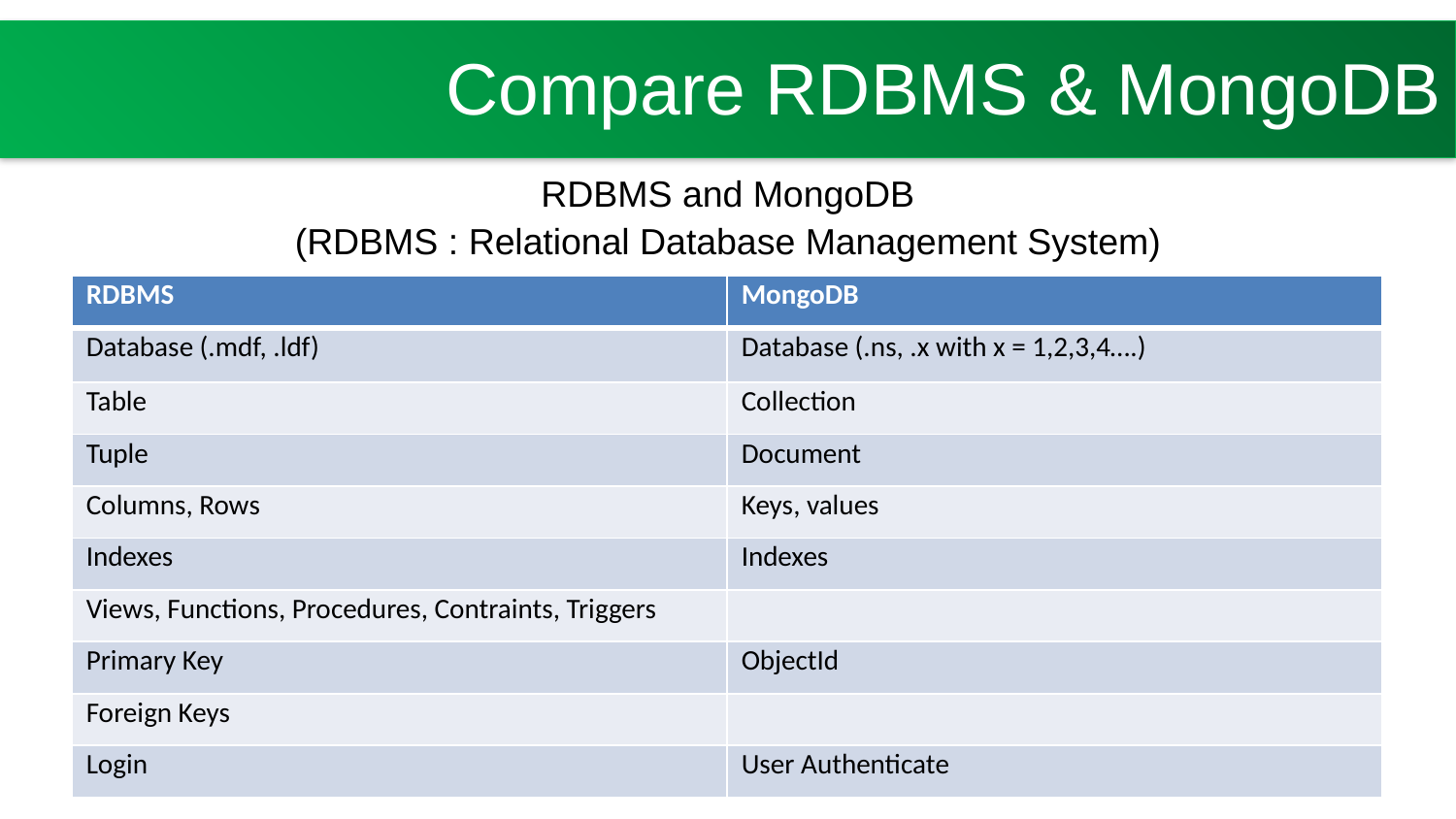

Compare RDBMS & MongoDB
RDBMS and MongoDB
(RDBMS : Relational Database Management System)
| RDBMS | MongoDB |
| --- | --- |
| Database (.mdf, .ldf) | Database (.ns, .x with x = 1,2,3,4….) |
| Table | Collection |
| Tuple | Document |
| Columns, Rows | Keys, values |
| Indexes | Indexes |
| Views, Functions, Procedures, Contraints, Triggers |  |
| Primary Key | ObjectId |
| Foreign Keys |  |
| Login | User Authenticate |